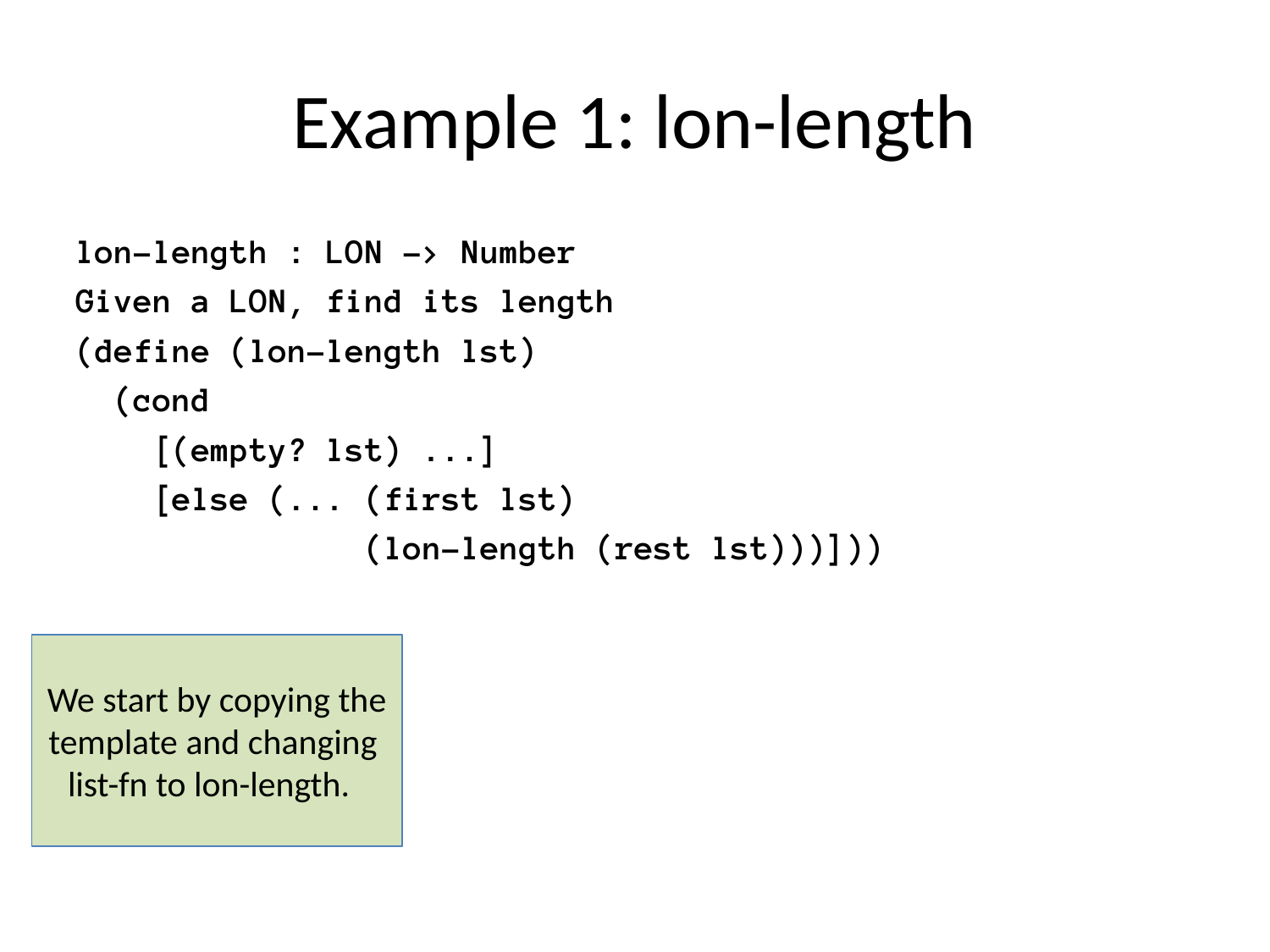

# Example 1: lon-length
lon-length : LON -> Number
Given a LON, find its length
(define (lon-length lst)
  (cond
    [(empty? lst) ...]
    [else (... (first lst)
               (lon-length (rest lst)))]))

We start by copying the template and changing  list-fn to lon-length.